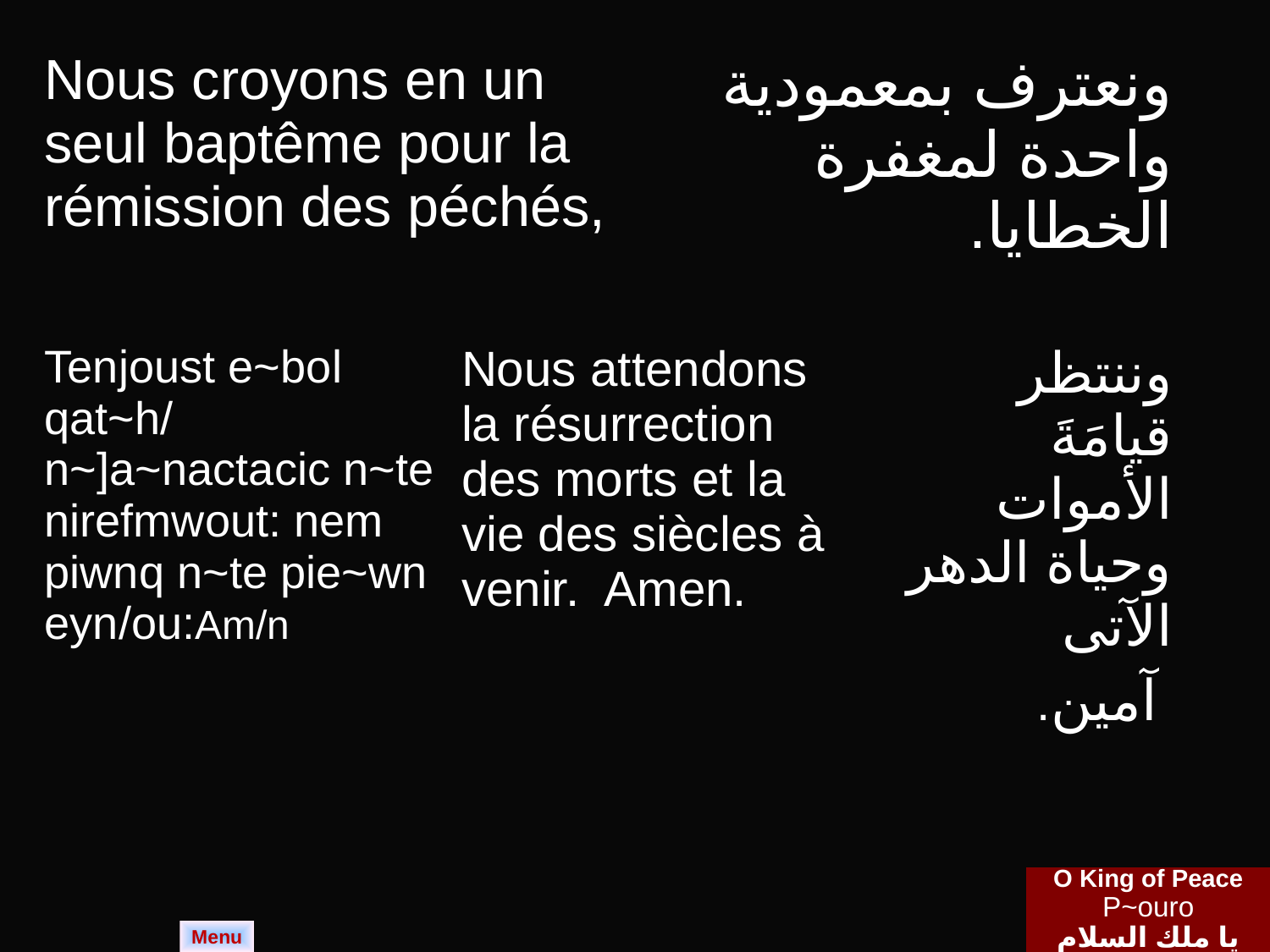

| Nous croyons en un seul baptême pour la rémission des péchés, |  | ونعترف بمعمودية واحدة لمغفرة الخطايا. |  |
| --- | --- | --- | --- |
| Tenjoust e~bol qat~h/ n~]a~nactacic n~te nirefmwout: nem piwnq n~te pie~wn eyn/ou:Am/n | Nous attendons la résurrection des morts et la vie des siècles à venir. Amen. |  | وننتظر قيامَةَ الأموات وحياة الدهر الآتى آمين. |

O King of Peace
P~ouro
يا ملك السلام
Menu